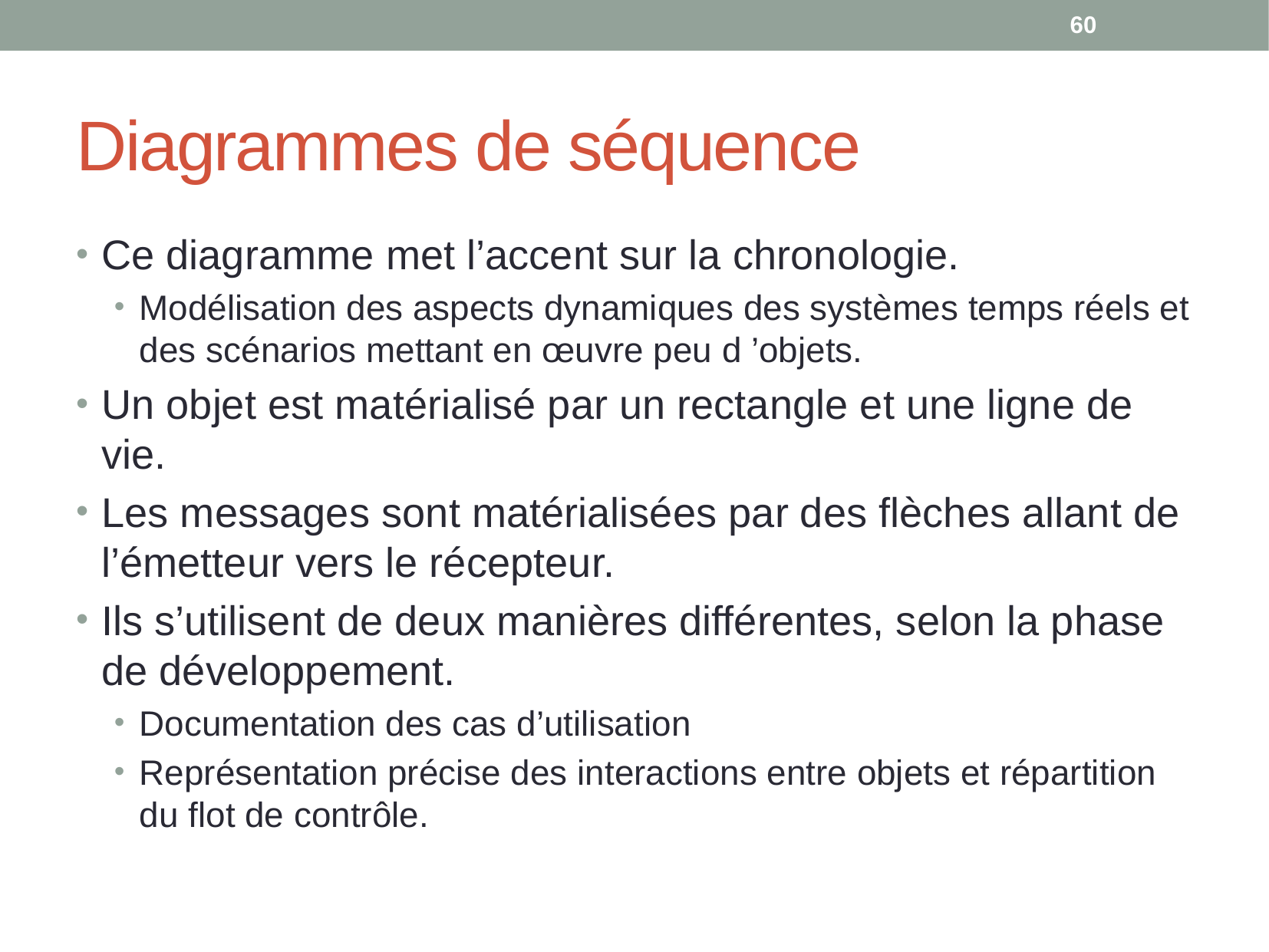

60
# Diagrammes de séquence
Ce diagramme met l’accent sur la chronologie.
Modélisation des aspects dynamiques des systèmes temps réels et des scénarios mettant en œuvre peu d ’objets.
Un objet est matérialisé par un rectangle et une ligne de vie.
Les messages sont matérialisées par des flèches allant de l’émetteur vers le récepteur.
Ils s’utilisent de deux manières différentes, selon la phase de développement.
Documentation des cas d’utilisation
Représentation précise des interactions entre objets et répartition du flot de contrôle.